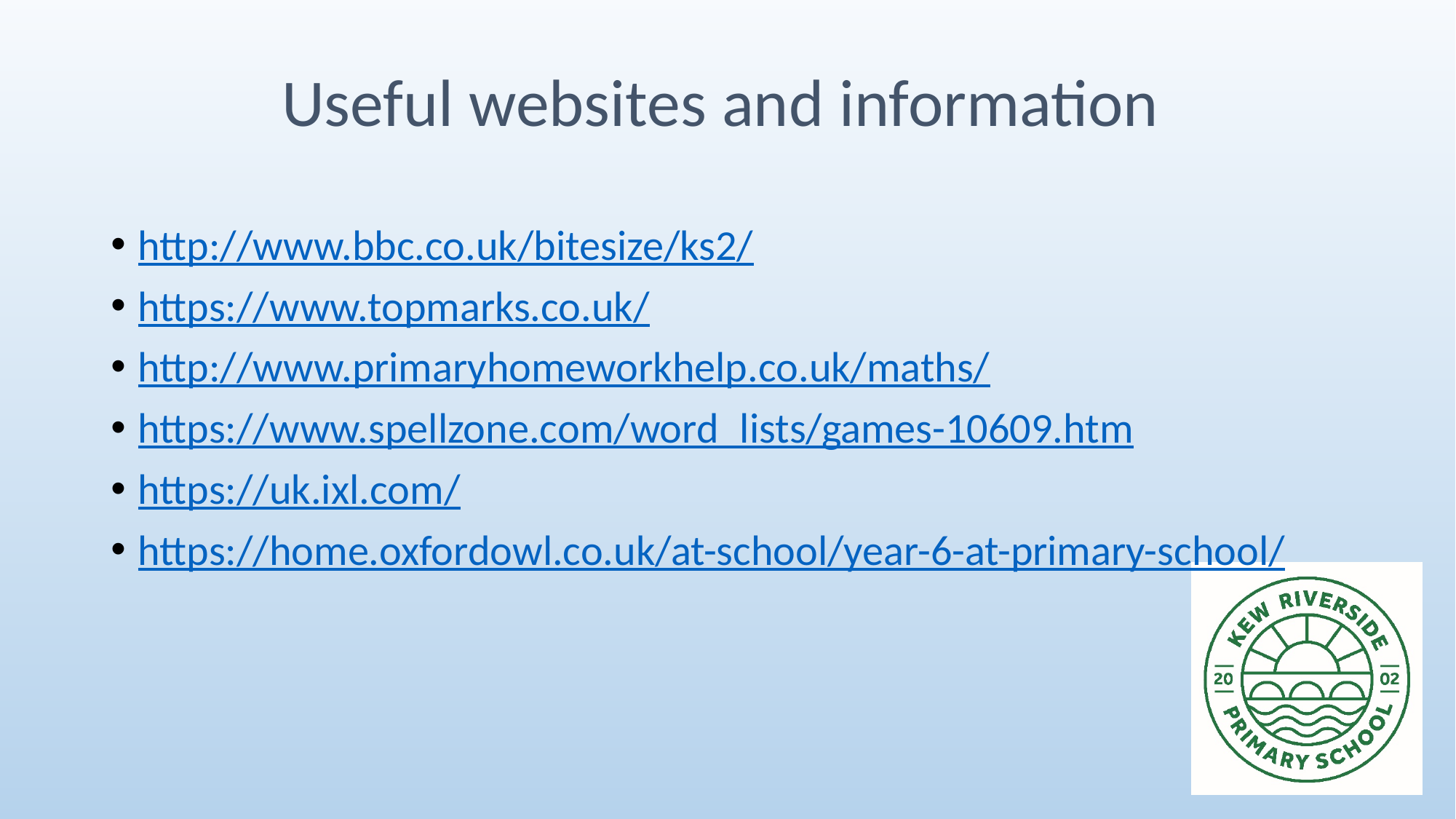

Useful websites and information
http://www.bbc.co.uk/bitesize/ks2/
https://www.topmarks.co.uk/
http://www.primaryhomeworkhelp.co.uk/maths/
https://www.spellzone.com/word_lists/games-10609.htm
https://uk.ixl.com/
https://home.oxfordowl.co.uk/at-school/year-6-at-primary-school/